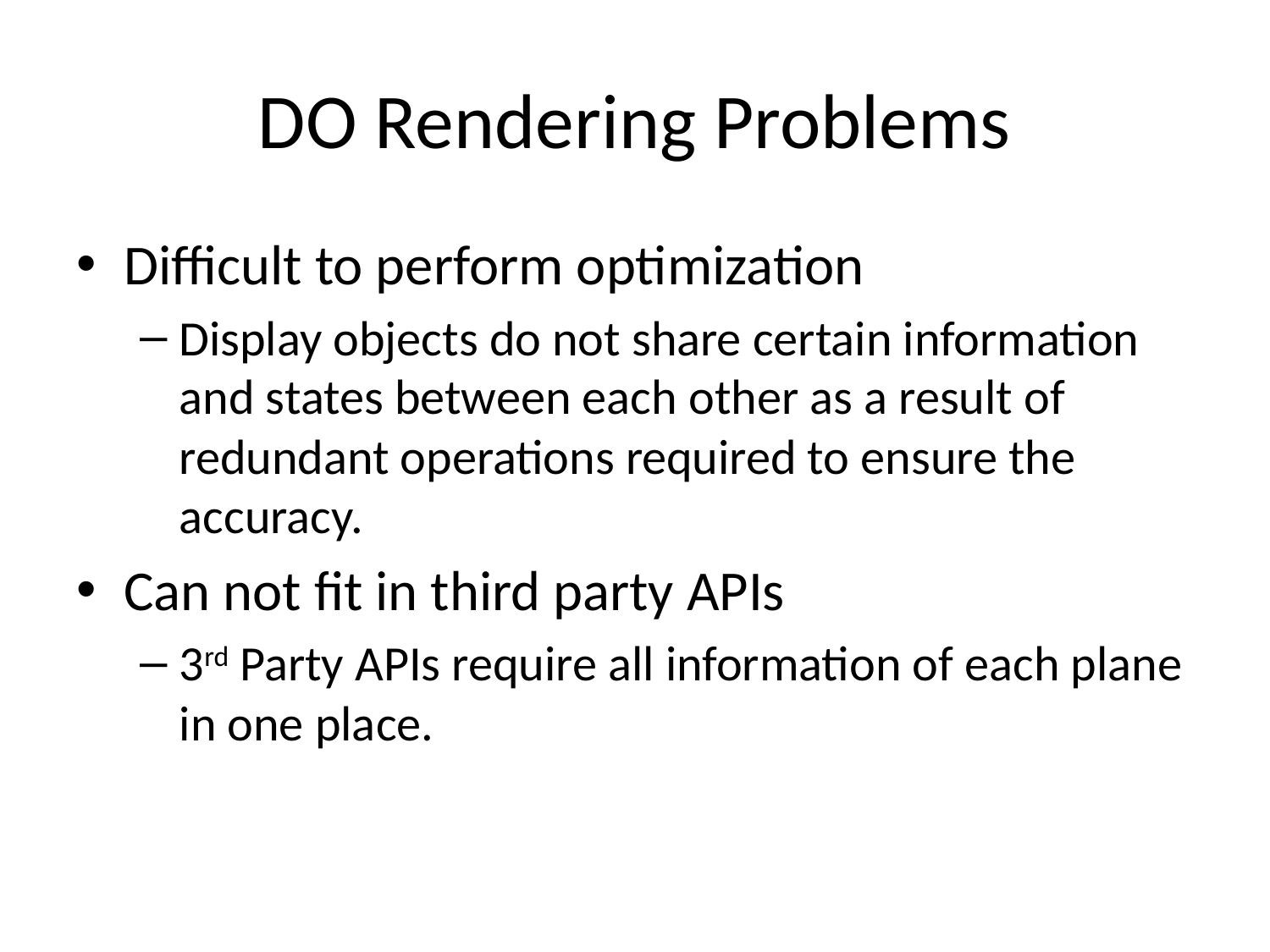

# DO Rendering Problems
Difficult to perform optimization
Display objects do not share certain information and states between each other as a result of redundant operations required to ensure the accuracy.
Can not fit in third party APIs
3rd Party APIs require all information of each plane in one place.